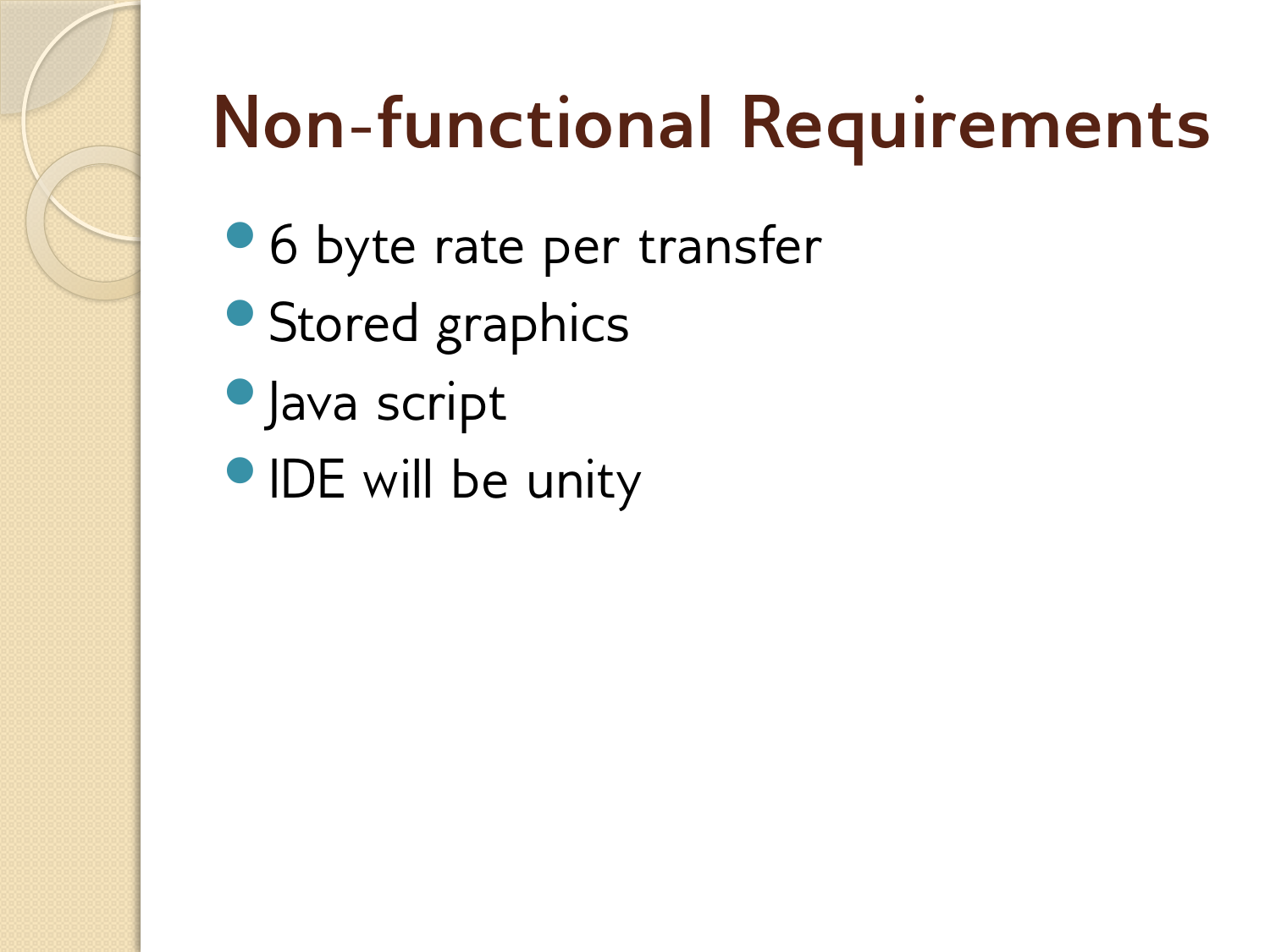

# Non-functional Requirements
6 byte rate per transfer
Stored graphics
Java script
IDE will be unity